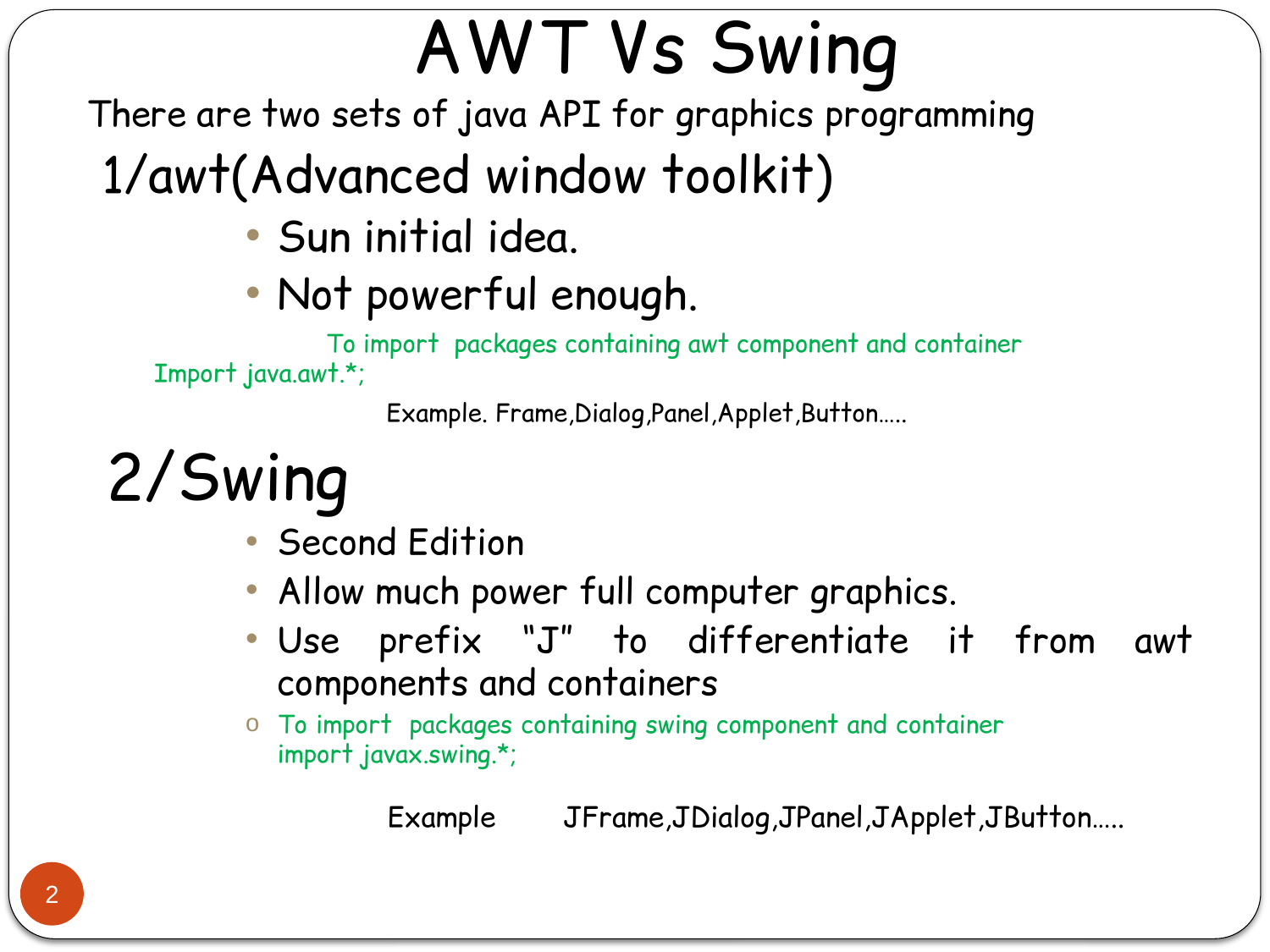

# AWT Vs Swing
There are two sets of java API for graphics programming
 1/awt(Advanced window toolkit)
Sun initial idea.
Not powerful enough.
		          To import  packages containing awt component and container                            Import java.awt.*;
			 Example. Frame,Dialog,Panel,Applet,Button…..
 2/Swing
Second Edition
Allow much power full computer graphics.
Use prefix “J” to differentiate it from awt components and containers
To import  packages containing swing component and container                       import javax.swing.*;
			 Example        JFrame,JDialog,JPanel,JApplet,JButton…..
2